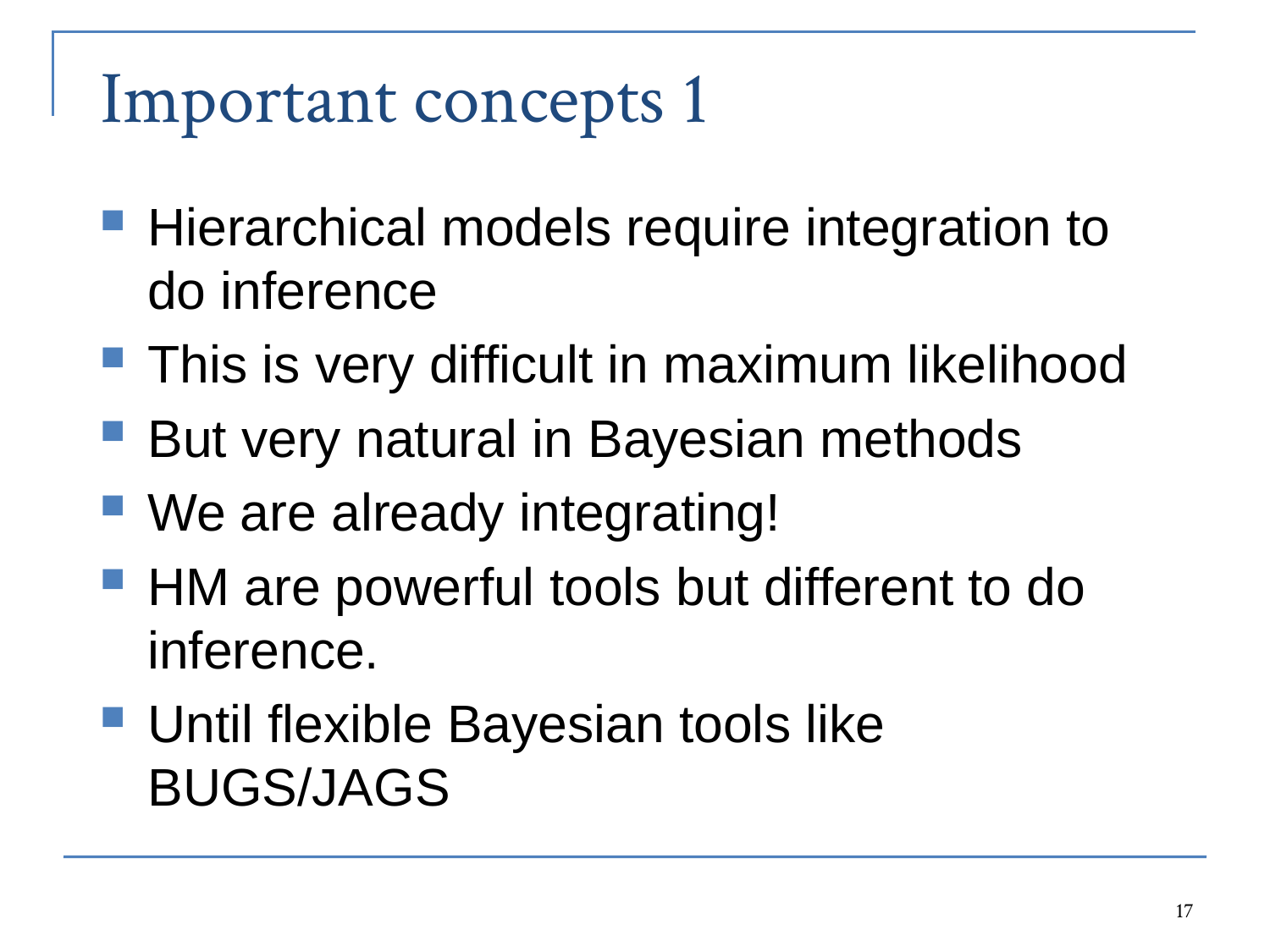

# Important concepts 1
Hierarchical models require integration to do inference
This is very difficult in maximum likelihood
But very natural in Bayesian methods
We are already integrating!
HM are powerful tools but different to do inference.
Until flexible Bayesian tools like BUGS/JAGS
17